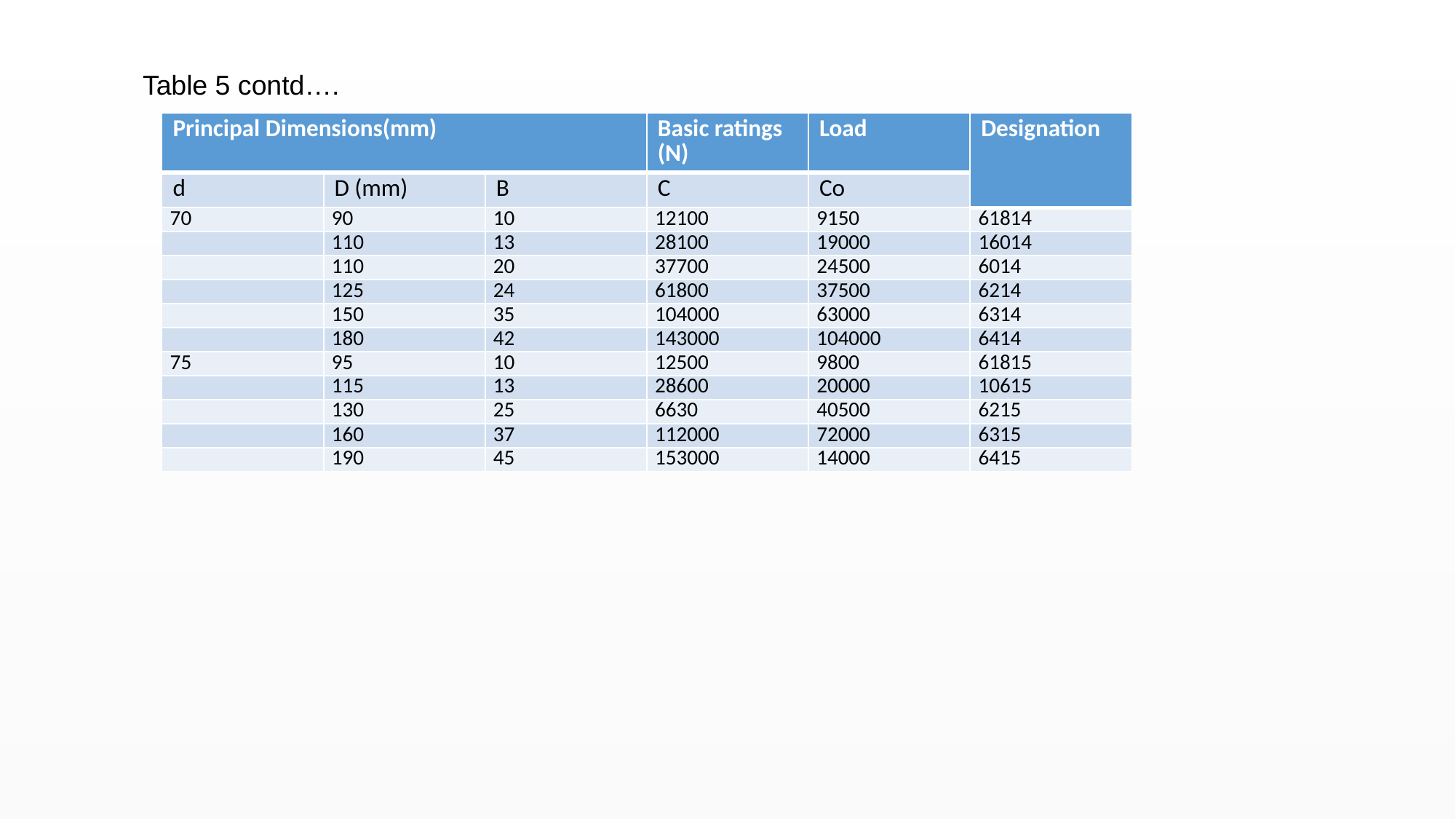

Table 5 contd….
| Principal Dimensions(mm) |  |  | Basic ratings (N) | Load | Designation |
| --- | --- | --- | --- | --- | --- |
| d | D (mm) | B | C | Co |  |
| 70 | 90 | 10 | 12100 | 9150 | 61814 |
|  | 110 | 13 | 28100 | 19000 | 16014 |
|  | 110 | 20 | 37700 | 24500 | 6014 |
|  | 125 | 24 | 61800 | 37500 | 6214 |
|  | 150 | 35 | 104000 | 63000 | 6314 |
|  | 180 | 42 | 143000 | 104000 | 6414 |
| 75 | 95 | 10 | 12500 | 9800 | 61815 |
|  | 115 | 13 | 28600 | 20000 | 10615 |
|  | 130 | 25 | 6630 | 40500 | 6215 |
|  | 160 | 37 | 112000 | 72000 | 6315 |
|  | 190 | 45 | 153000 | 14000 | 6415 |